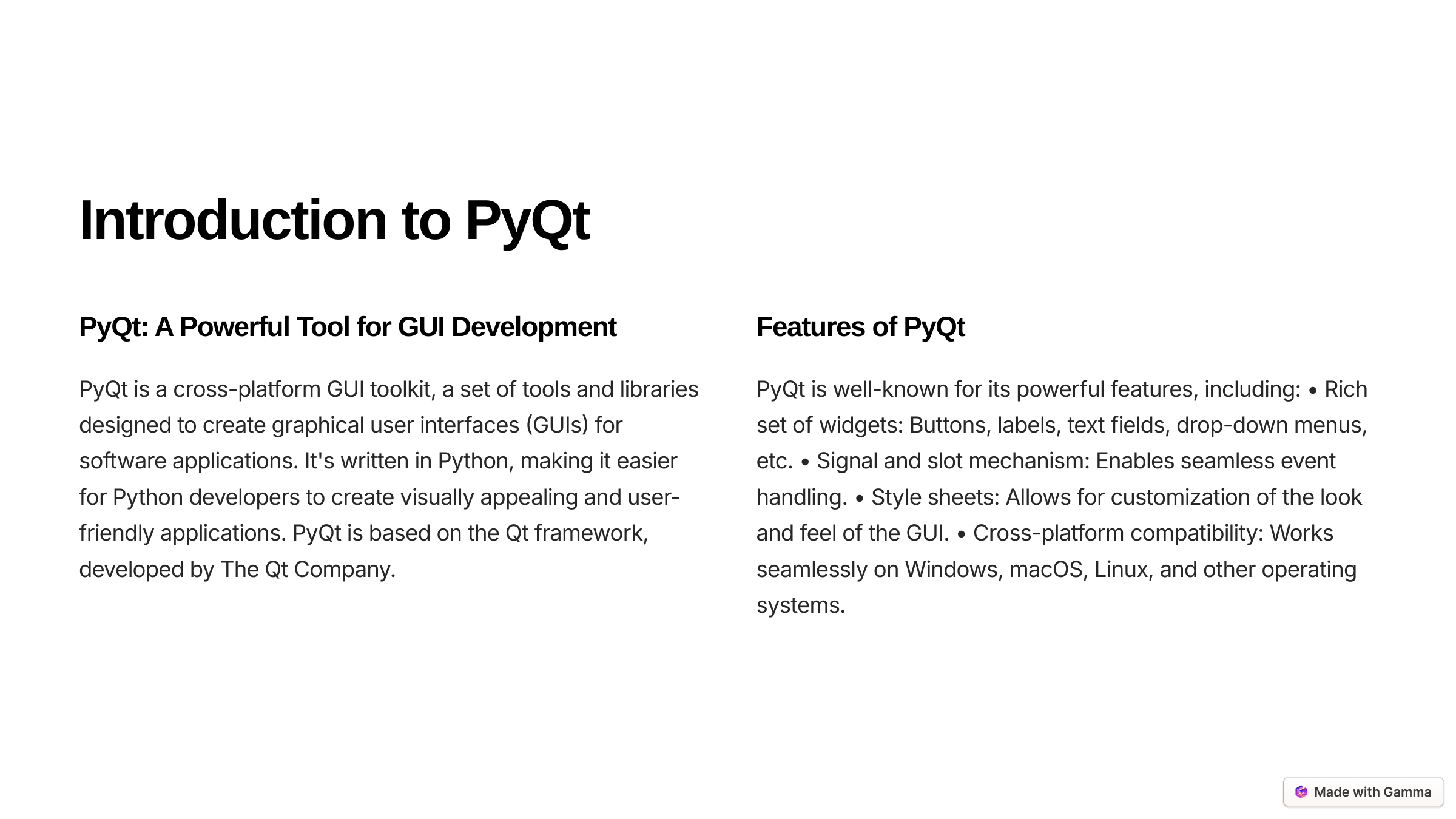

Introduction to PyQt
PyQt: A Powerful Tool for GUI Development
Features of PyQt
PyQt is a cross-platform GUI toolkit, a set of tools and libraries designed to create graphical user interfaces (GUIs) for software applications. It's written in Python, making it easier for Python developers to create visually appealing and user-friendly applications. PyQt is based on the Qt framework, developed by The Qt Company.
PyQt is well-known for its powerful features, including: • Rich set of widgets: Buttons, labels, text fields, drop-down menus, etc. • Signal and slot mechanism: Enables seamless event handling. • Style sheets: Allows for customization of the look and feel of the GUI. • Cross-platform compatibility: Works seamlessly on Windows, macOS, Linux, and other operating systems.